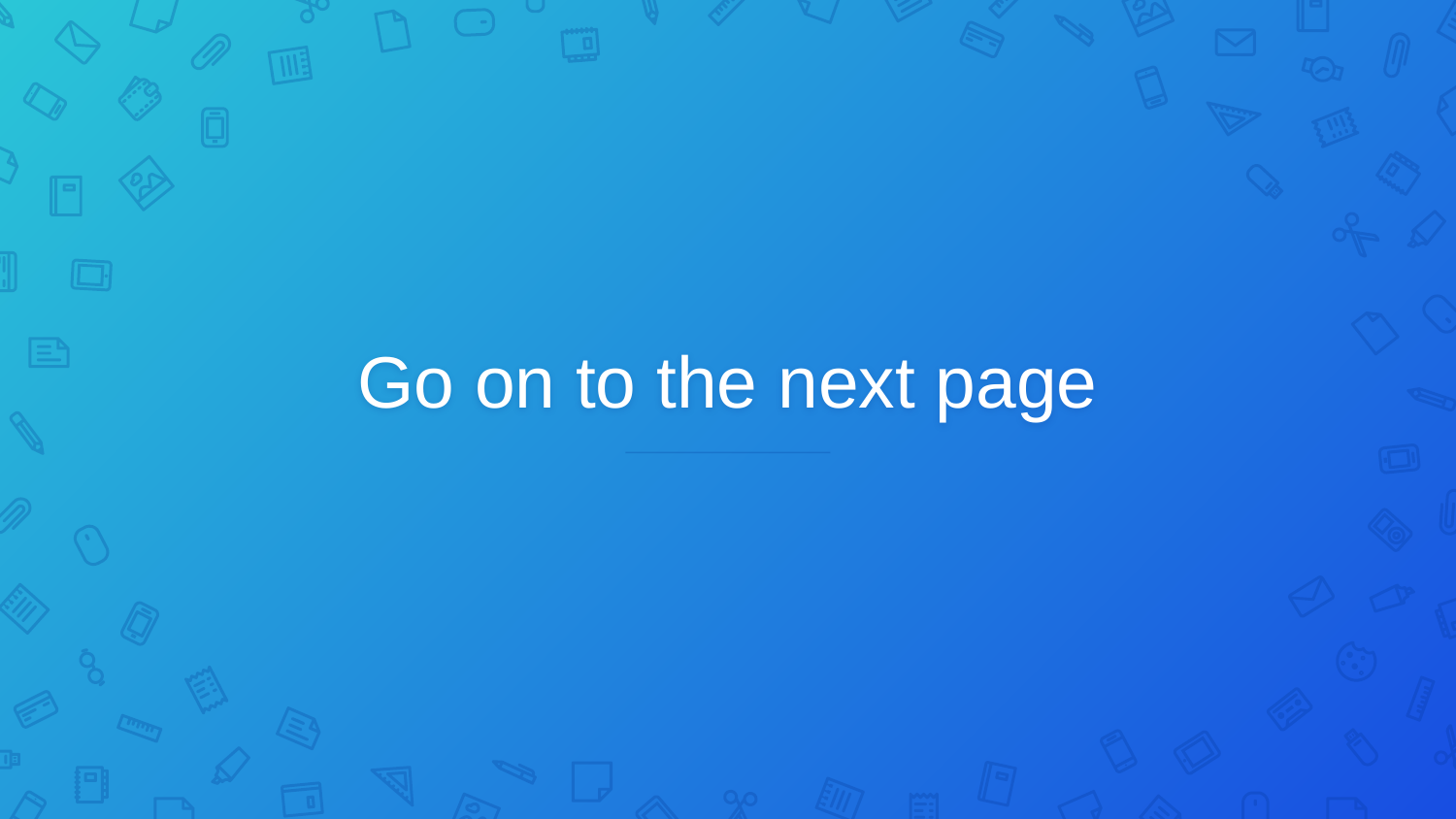

# Go on to the next page